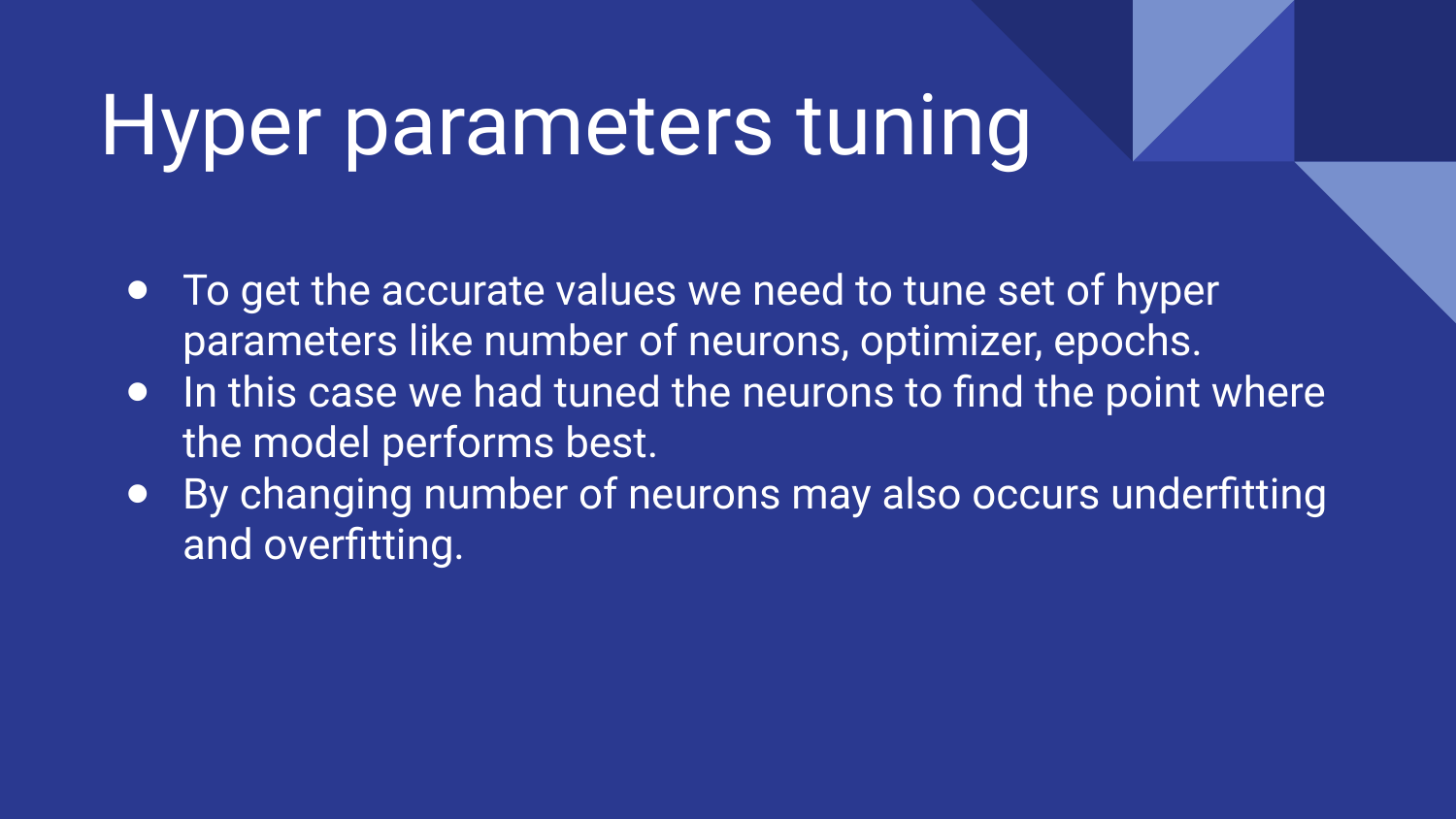

# Hyper parameters tuning

To get the accurate values we need to tune set of hyper parameters like number of neurons, optimizer, epochs.
In this case we had tuned the neurons to find the point where the model performs best.
By changing number of neurons may also occurs underfitting and overfitting.